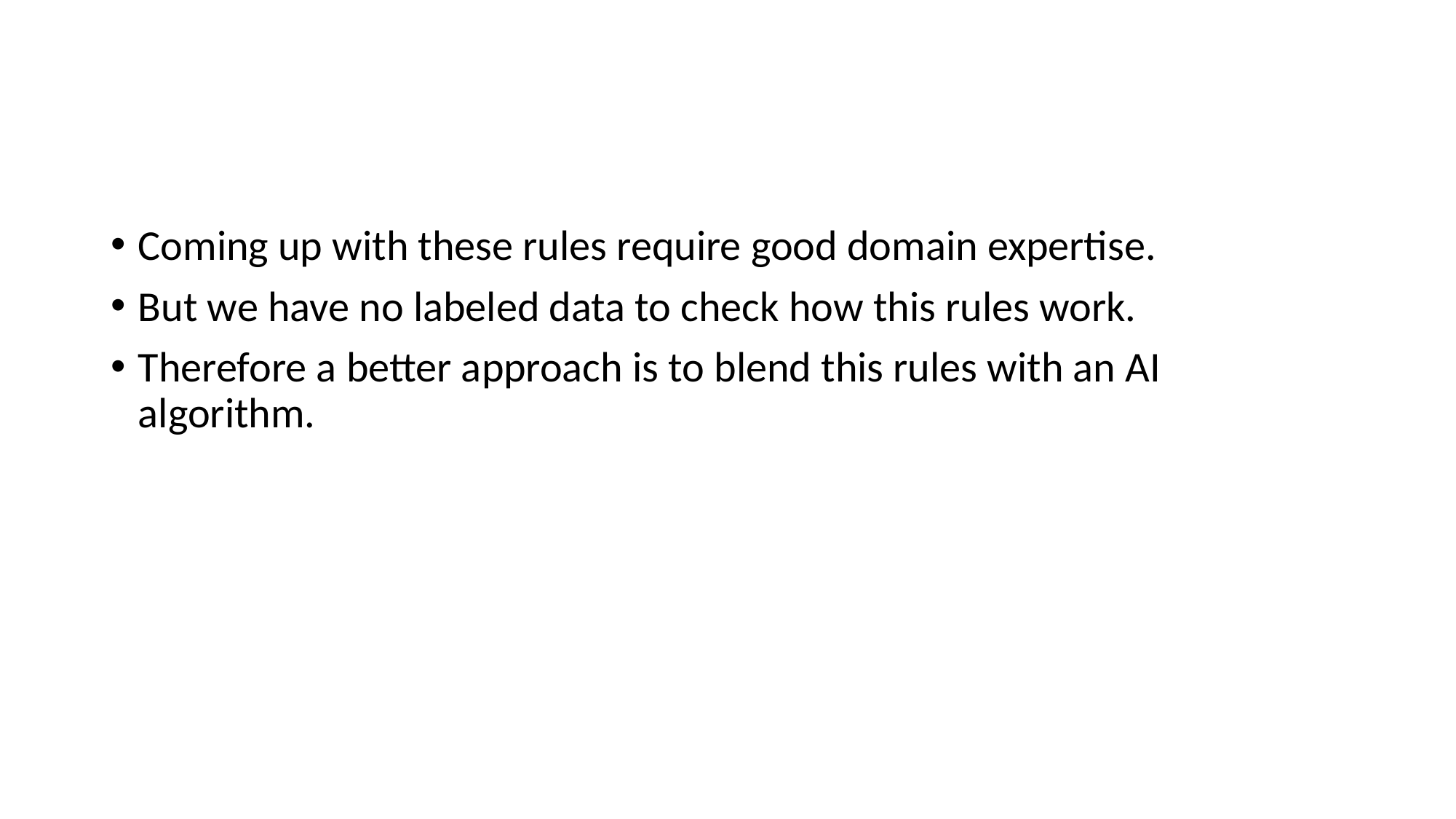

#
Coming up with these rules require good domain expertise.
But we have no labeled data to check how this rules work.
Therefore a better approach is to blend this rules with an AI algorithm.